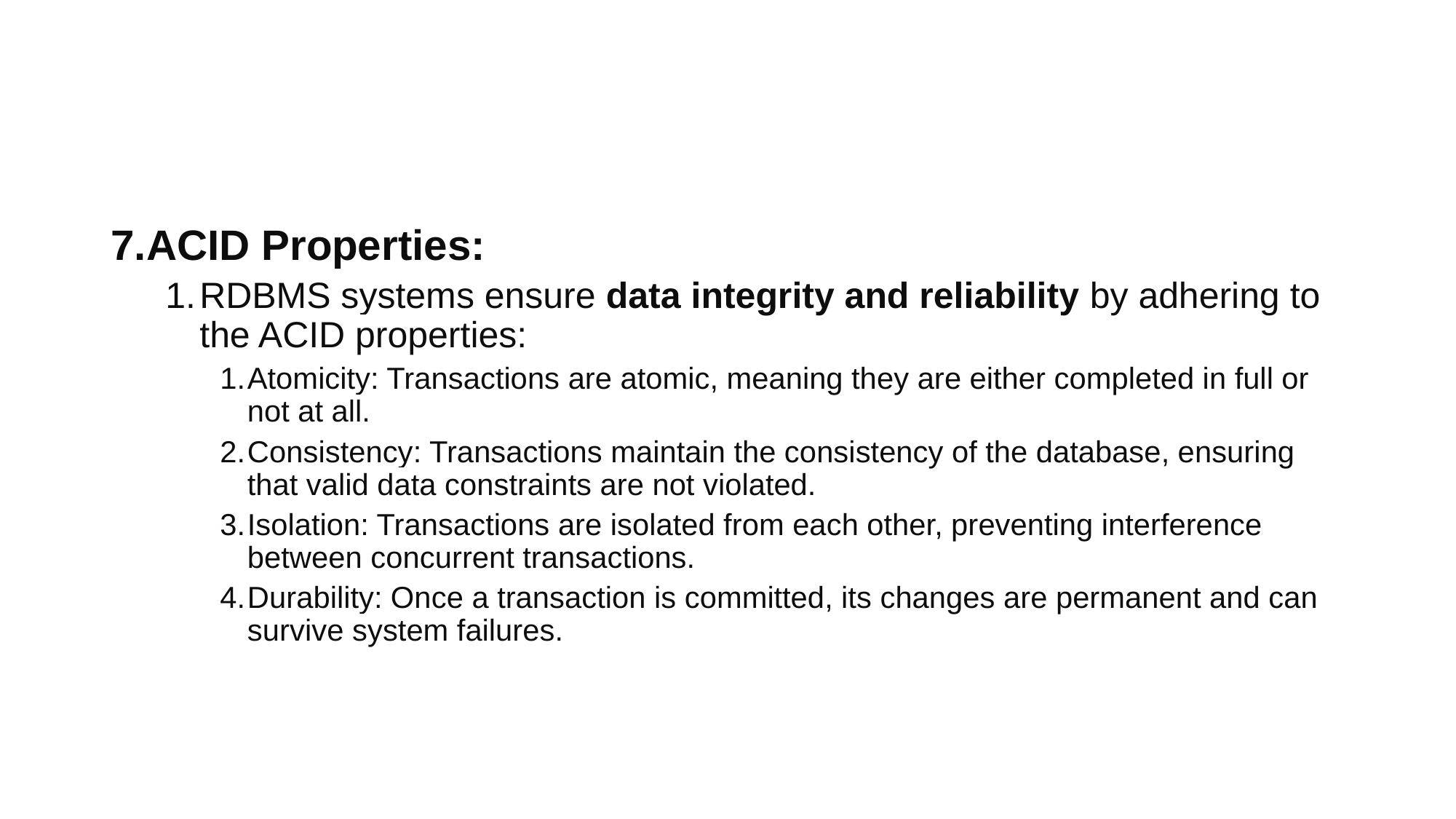

#
7.ACID Properties:
RDBMS systems ensure data integrity and reliability by adhering to the ACID properties:
Atomicity: Transactions are atomic, meaning they are either completed in full or not at all.
Consistency: Transactions maintain the consistency of the database, ensuring that valid data constraints are not violated.
Isolation: Transactions are isolated from each other, preventing interference between concurrent transactions.
Durability: Once a transaction is committed, its changes are permanent and can survive system failures.